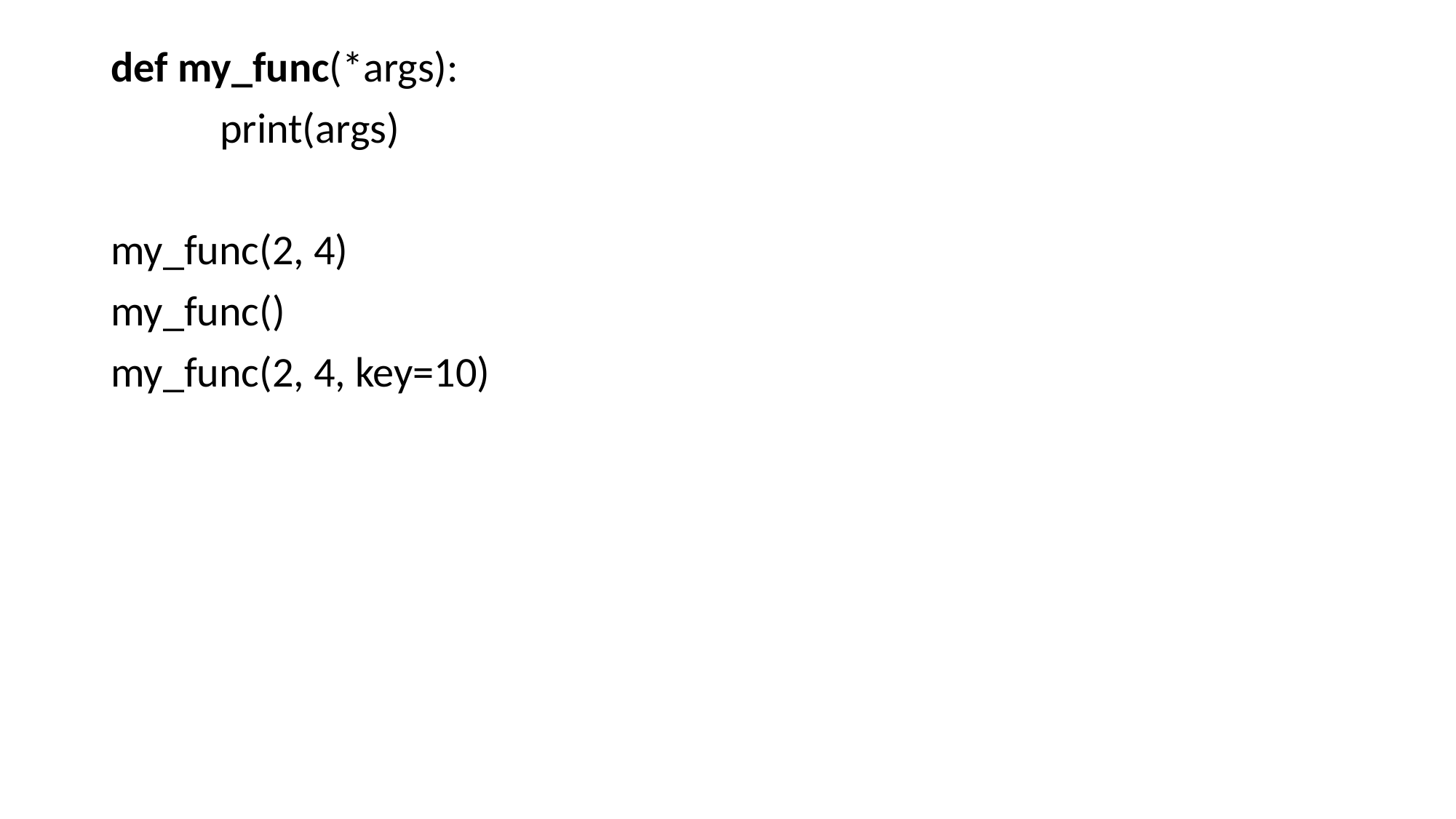

def my_func(*args):
	print(args)

my_func(2, 4)
my_func()
my_func(2, 4, key=10)